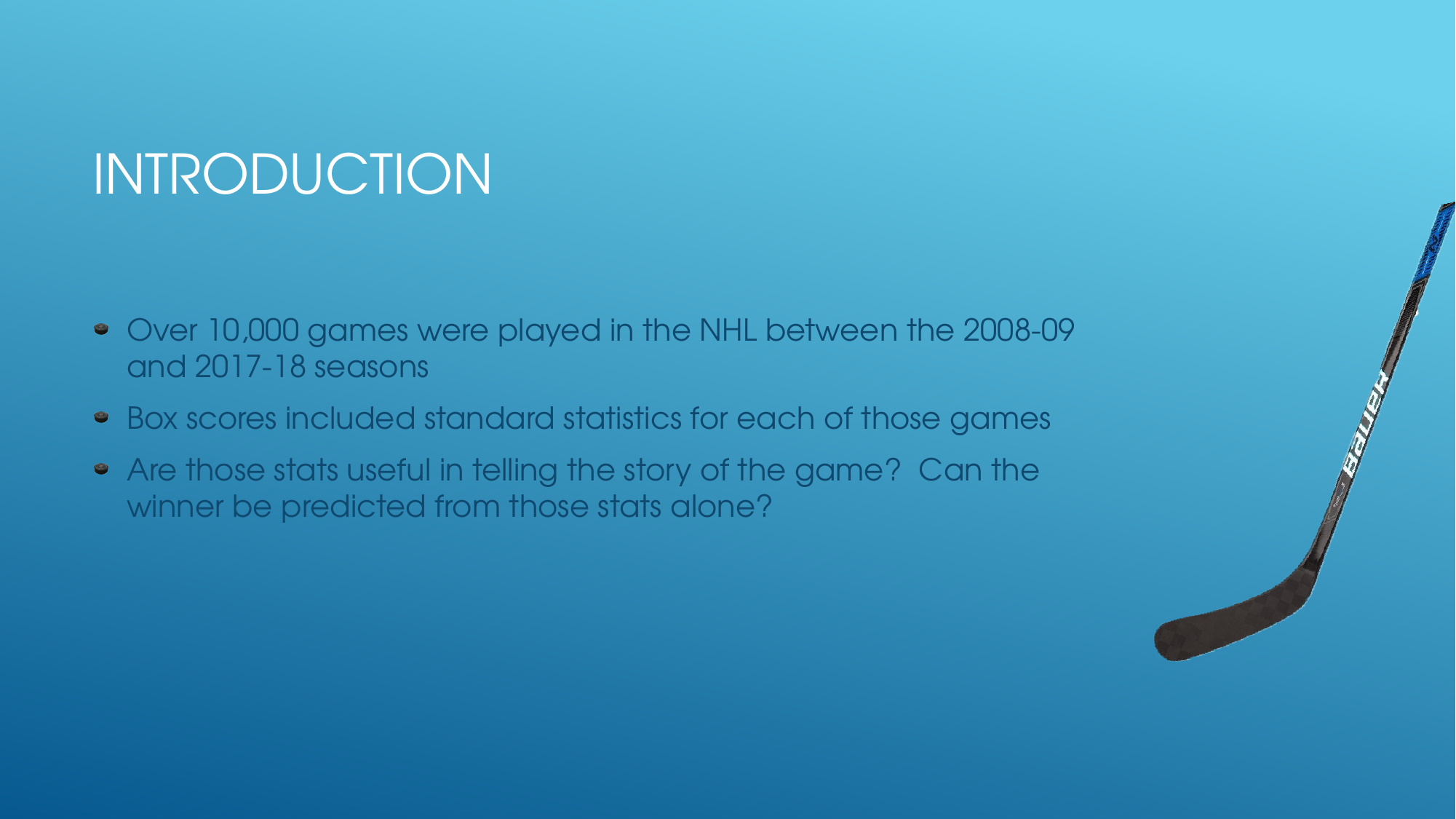

# Introduction
Over 10,000 games were played in the NHL between the 2008-09 and 2017-18 seasons
Box scores included standard statistics for each of those games
Are those stats useful in telling the story of the game?  Can the winner be predicted from those stats alone?